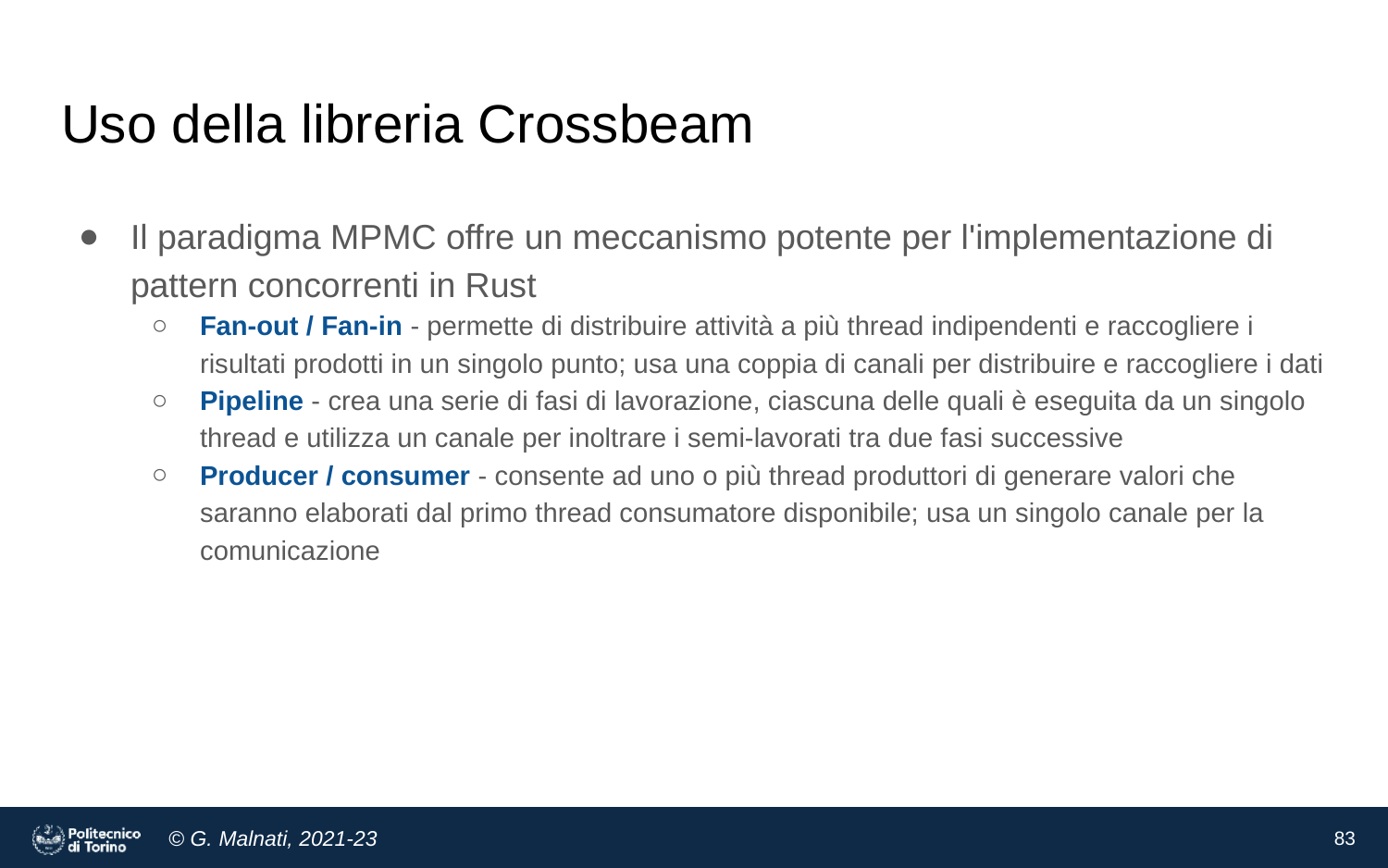

# Uso della libreria Crossbeam
Il paradigma MPMC offre un meccanismo potente per l'implementazione di pattern concorrenti in Rust
Fan-out / Fan-in - permette di distribuire attività a più thread indipendenti e raccogliere i risultati prodotti in un singolo punto; usa una coppia di canali per distribuire e raccogliere i dati
Pipeline - crea una serie di fasi di lavorazione, ciascuna delle quali è eseguita da un singolo thread e utilizza un canale per inoltrare i semi-lavorati tra due fasi successive
Producer / consumer - consente ad uno o più thread produttori di generare valori che saranno elaborati dal primo thread consumatore disponibile; usa un singolo canale per la comunicazione
83